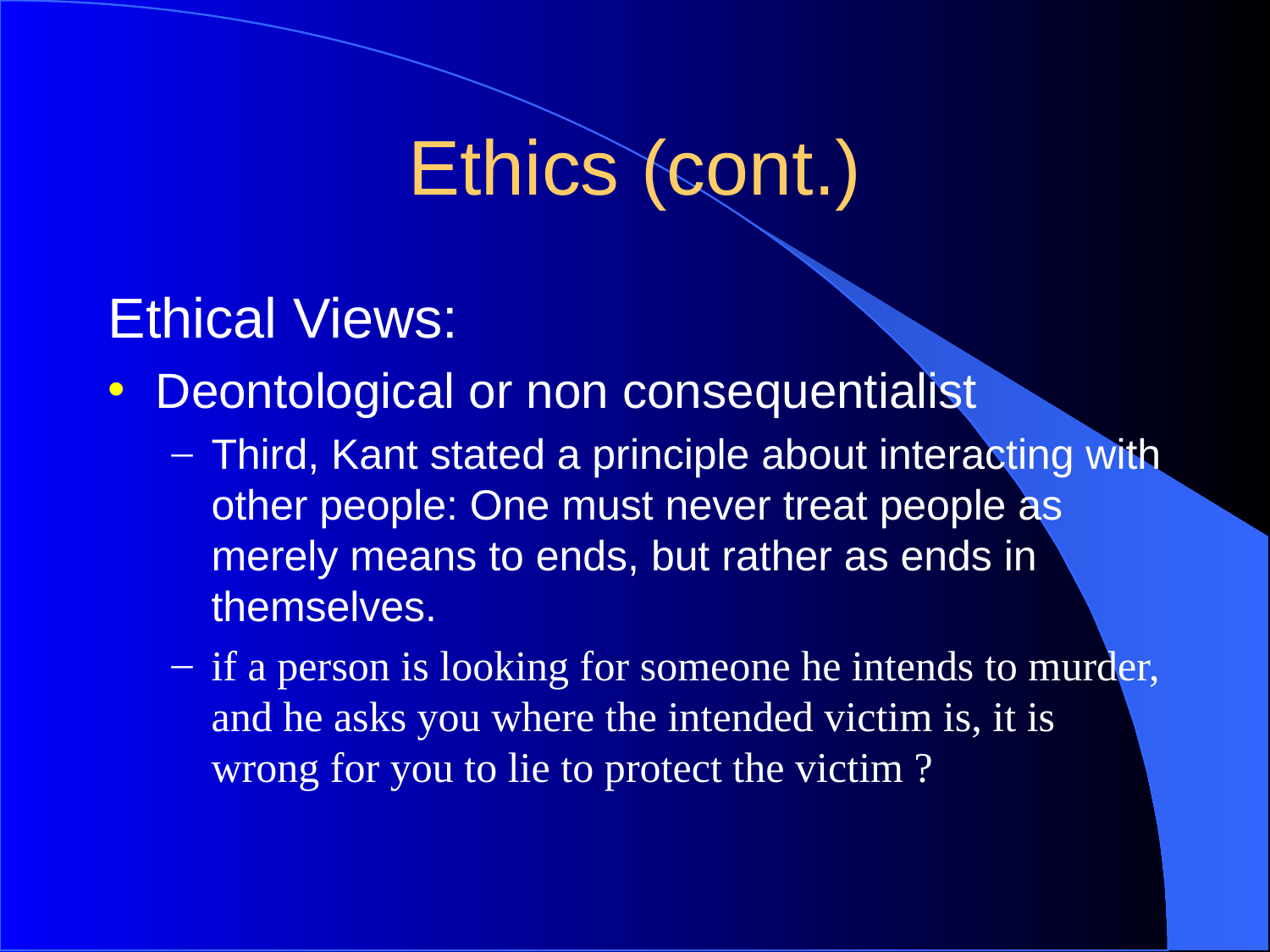

# Ethics (cont.)
Ethical Views:
Deontological or non consequentialist
Third, Kant stated a principle about interacting with other people: One must never treat people as merely means to ends, but rather as ends in themselves.
if a person is looking for someone he intends to murder, and he asks you where the intended victim is, it is wrong for you to lie to protect the victim ?